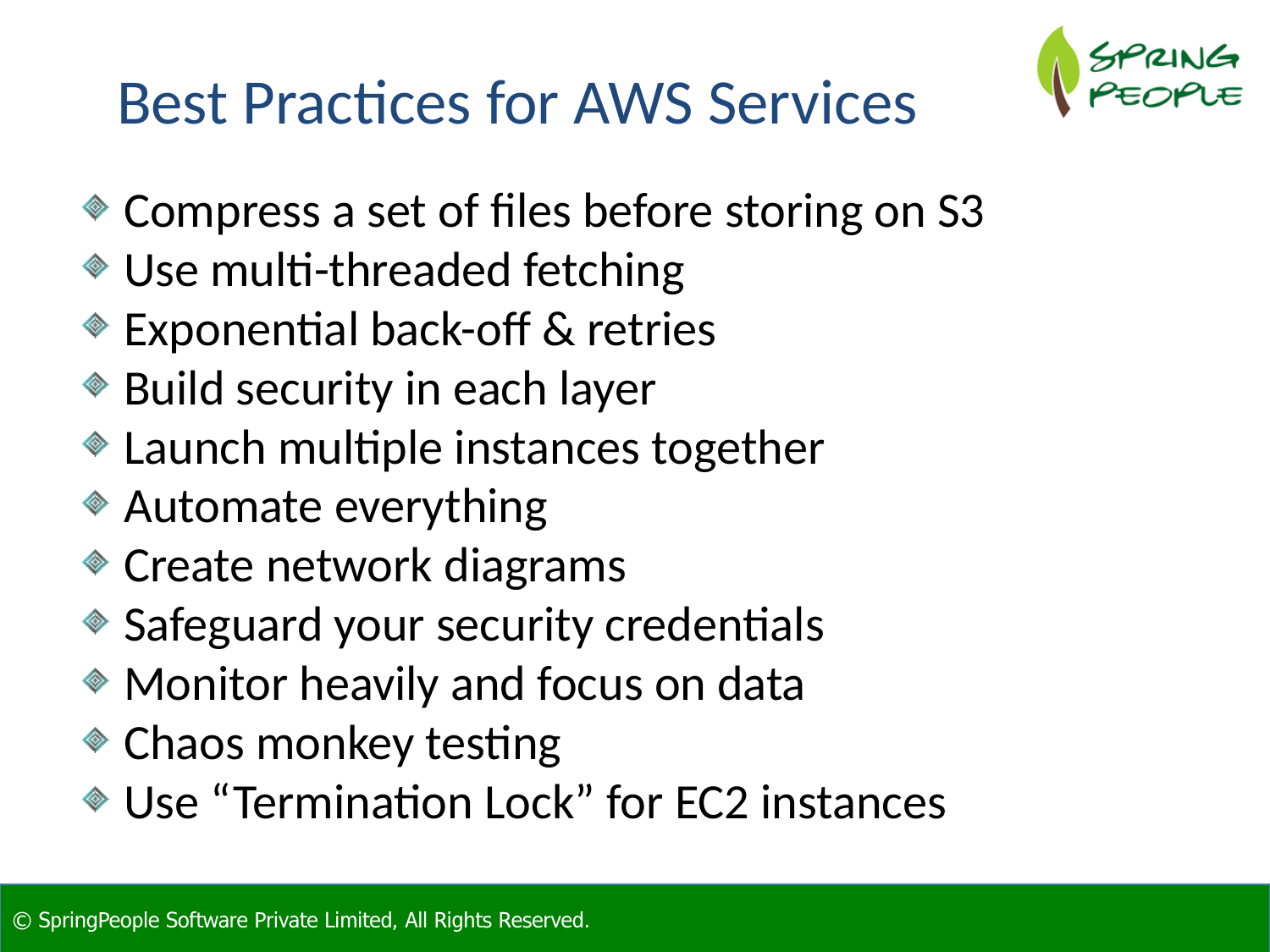

Best Practices for AWS Services
 Compress a set of files before storing on S3
 Use multi-threaded fetching
 Exponential back-off & retries
 Build security in each layer
 Launch multiple instances together
 Automate everything
 Create network diagrams
 Safeguard your security credentials
 Monitor heavily and focus on data
 Chaos monkey testing
 Use “Termination Lock” for EC2 instances